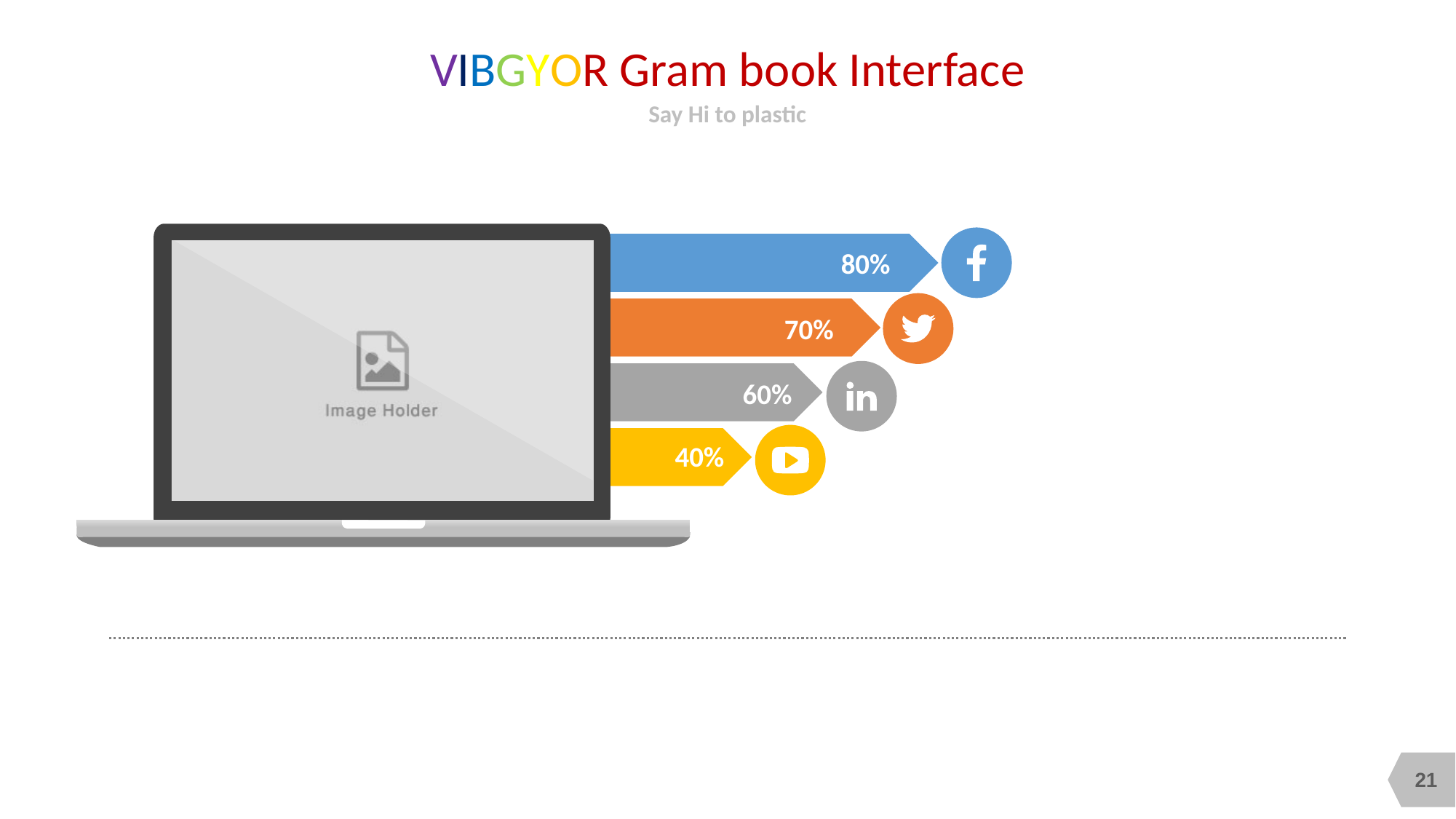

# VIBGYOR Gram book Interface
Say Hi to plastic

80%

70%

60%

40%
21